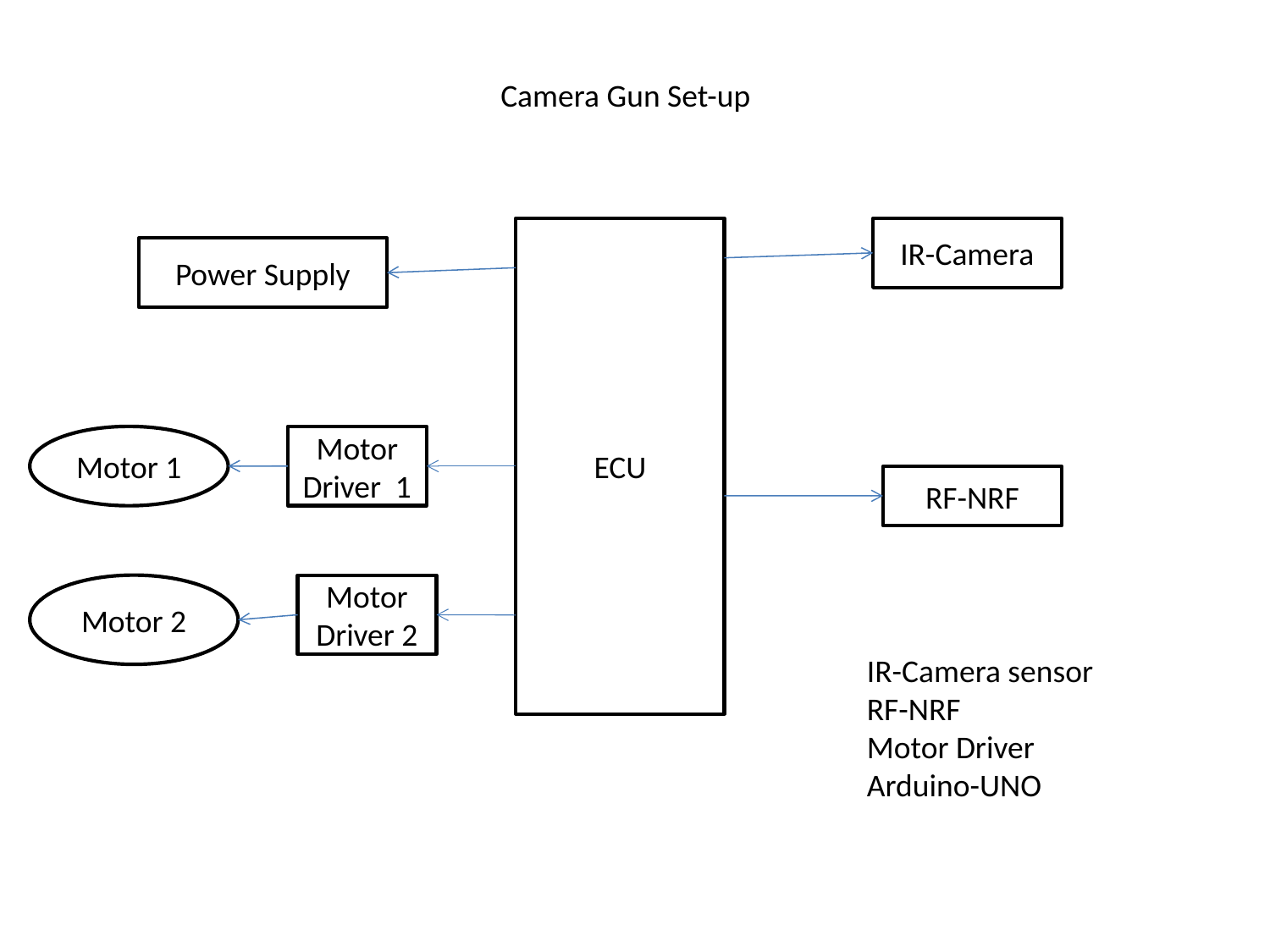

Camera Gun Set-up
ECU
IR-Camera
Power Supply
Motor 1
Motor
Driver  1
RF-NRF
Motor 2
Motor
Driver 2
IR-Camera sensor
RF-NRF
Motor Driver
Arduino-UNO